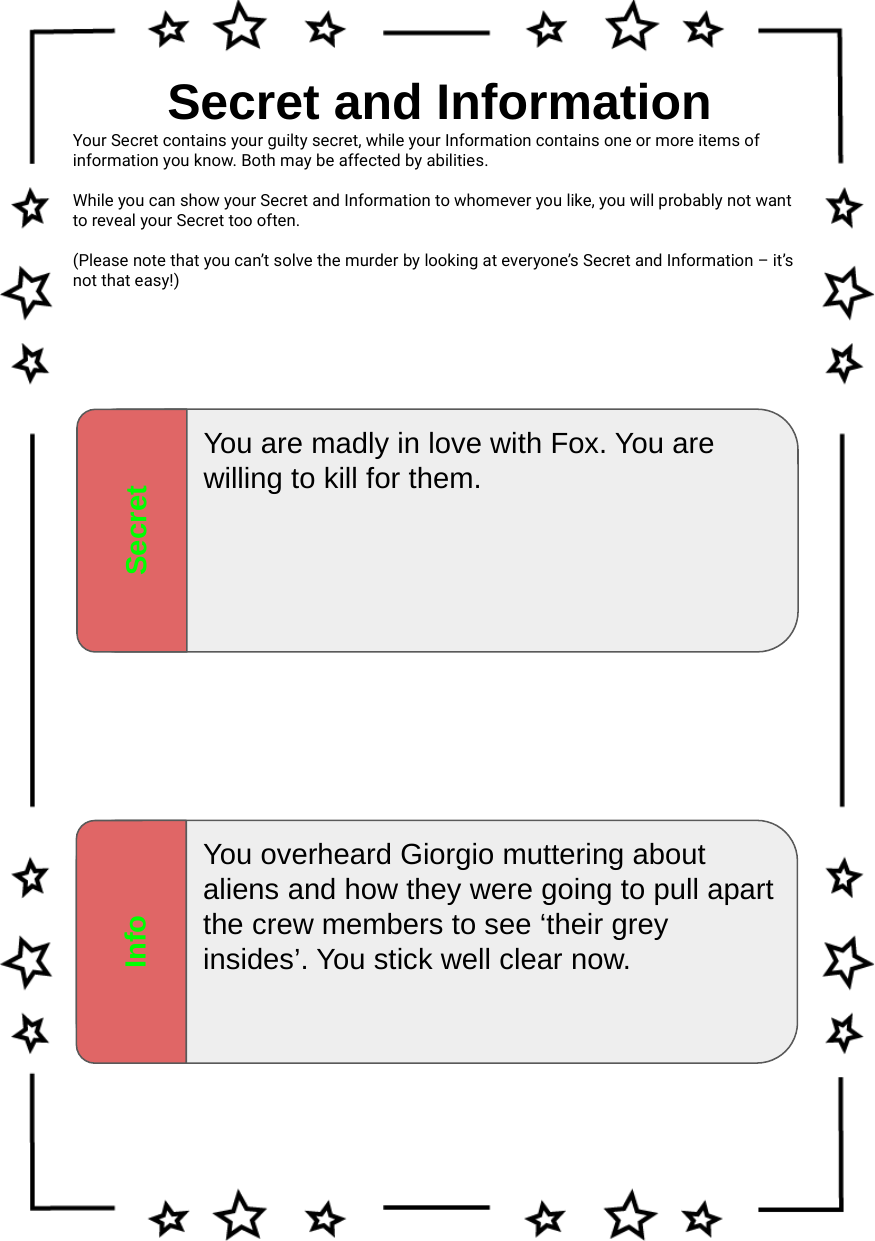

Secret and Information
Your Secret contains your guilty secret, while your Information contains one or more items of information you know. Both may be affected by abilities.

While you can show your Secret and Information to whomever you like, you will probably not want to reveal your Secret too often.

(Please note that you can’t solve the murder by looking at everyone’s Secret and Information – it’s not that easy!)

You are madly in love with Fox. You are willing to kill for them.
Secret

You overheard Giorgio muttering about aliens and how they were going to pull apart the crew members to see ‘their grey insides’. You stick well clear now.
Info